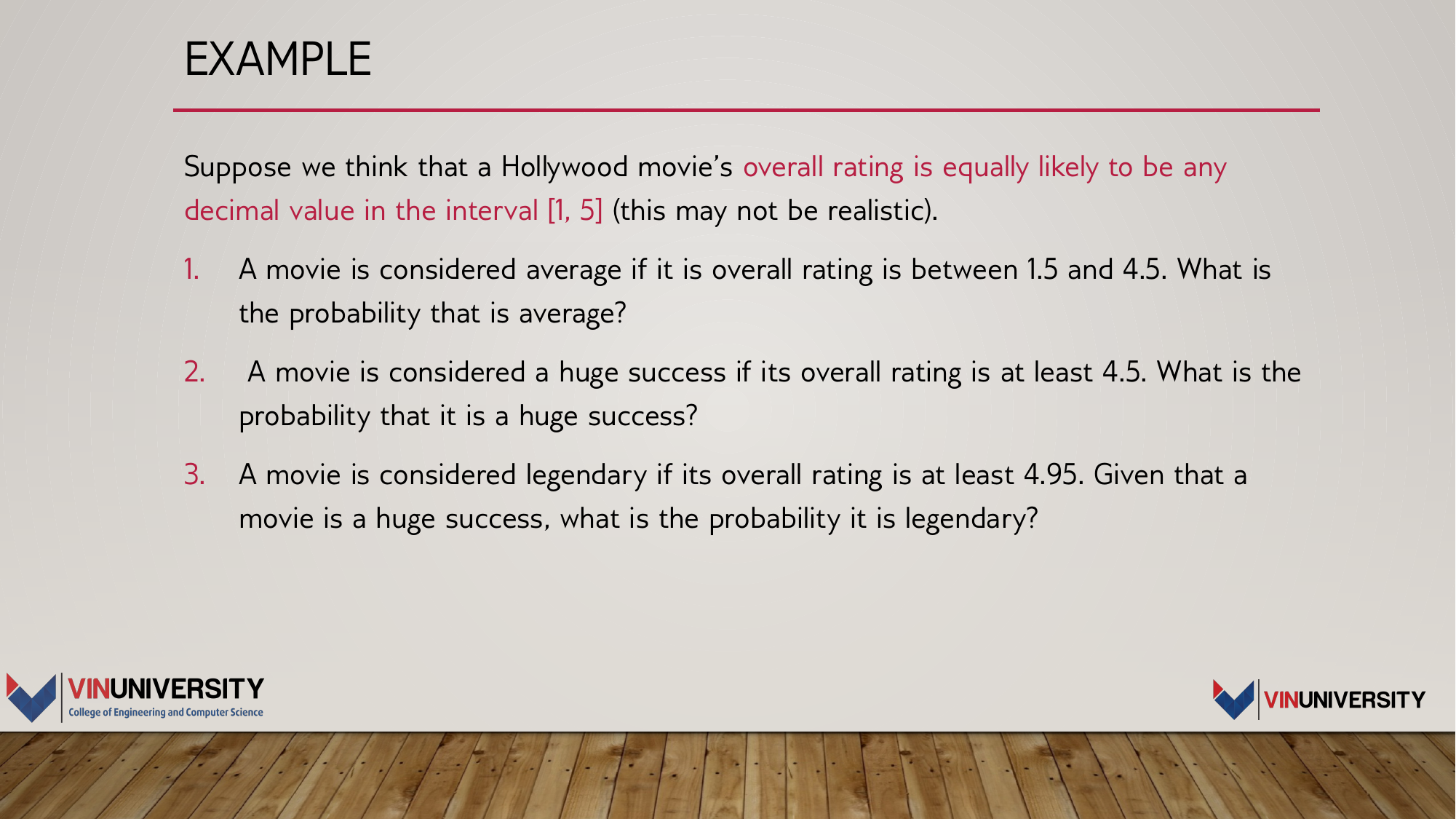

# Example
Suppose we think that a Hollywood movie’s overall rating is equally likely to be any decimal value in the interval [1, 5] (this may not be realistic).
A movie is considered average if it is overall rating is between 1.5 and 4.5. What is the probability that is average?
 A movie is considered a huge success if its overall rating is at least 4.5. What is the probability that it is a huge success?
A movie is considered legendary if its overall rating is at least 4.95. Given that a movie is a huge success, what is the probability it is legendary?